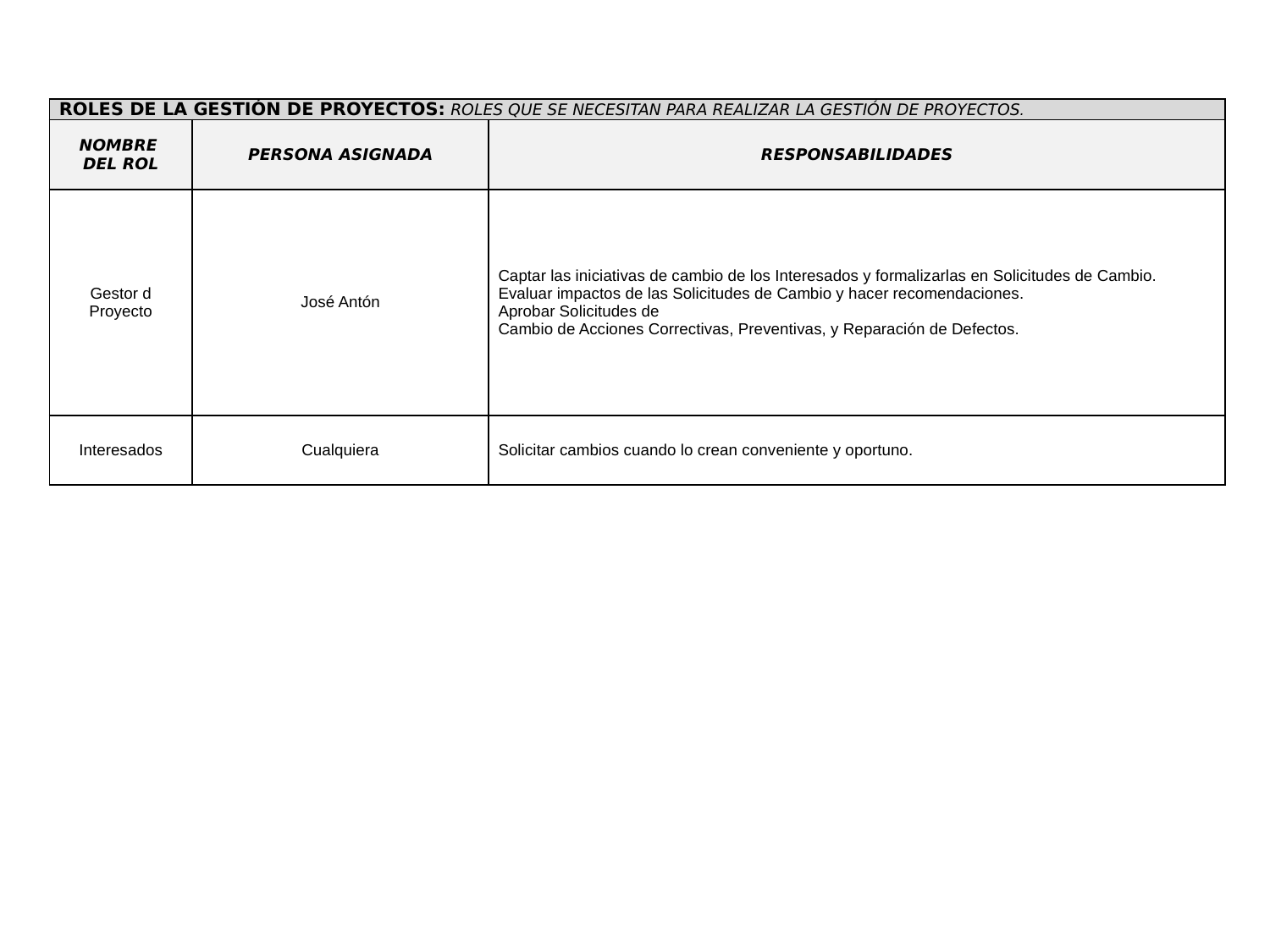

| Roles de la Gestión de Proyectos: Roles que se necesitan para realizar la gestión de Proyectos. |  |  |
| --- | --- | --- |
| Nombre del Rol | Persona Asignada | Responsabilidades |
| Gestor d Proyecto | José Antón | Captar las iniciativas de cambio de los Interesados y formalizarlas en Solicitudes de Cambio. Evaluar impactos de las Solicitudes de Cambio y hacer recomendaciones. Aprobar Solicitudes de Cambio de Acciones Correctivas, Preventivas, y Reparación de Defectos. |
| Interesados | Cualquiera | Solicitar cambios cuando lo crean conveniente y oportuno. |